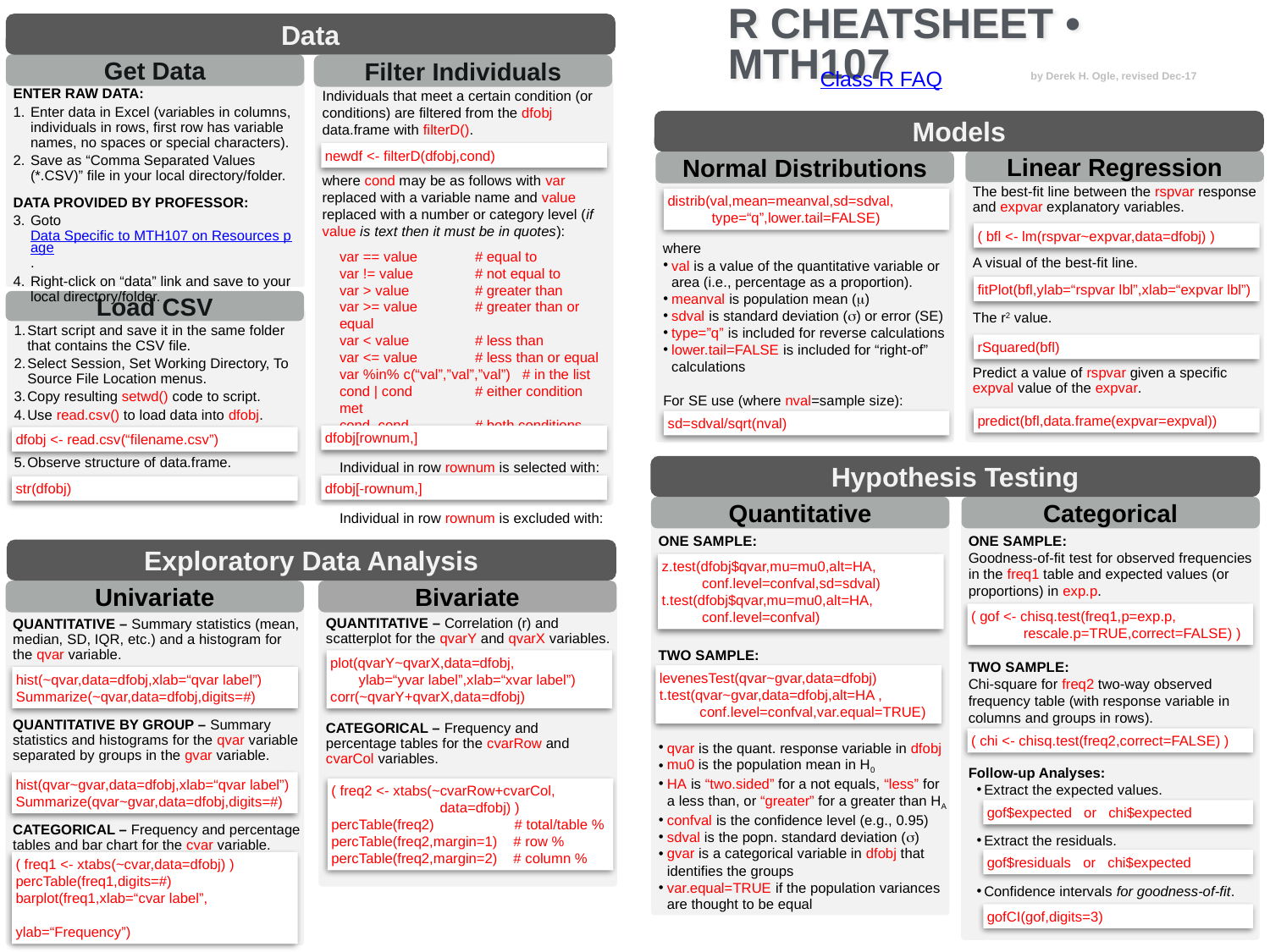

Data
# R Cheatsheet • MTH107
Get Data
Filter Individuals
Class R FAQ
by Derek H. Ogle, revised Dec-17
Individuals that meet a certain condition (or conditions) are filtered from the dfobj data.frame with filterD().

where cond may be as follows with var replaced with a variable name and value replaced with a number or category level (if value is text then it must be in quotes):

var == value	# equal to
var != value 	# not equal to
var > value	# greater than
var >= value 	# greater than or equal
var < value 	# less than
var <= value	# less than or equal
var %in% c(“val”,”val”,”val”)   # in the list
cond | cond	# either condition met
cond, cond	# both conditions met

Individual in row rownum is selected with:

Individual in row rownum is excluded with:

ENTER RAW DATA:
Enter data in Excel (variables in columns, individuals in rows, first row has variable names, no spaces or special characters).
Save as “Comma Separated Values (*.CSV)” file in your local directory/folder.

DATA PROVIDED BY PROFESSOR:
Goto Data Specific to MTH107 on Resources page.
Right-click on “data” link and save to your local directory/folder.
Models
newdf <- filterD(dfobj,cond)
Linear Regression
Normal Distributions
The best-fit line between the rspvar response and expvar explanatory variables.

A visual of the best-fit line.

The r2 value.

Predict a value of rspvar given a specific expval value of the expvar.

where
val is a value of the quantitative variable or area (i.e., percentage as a proportion).
meanval is population mean (μ)
sdval is standard deviation (σ) or error (SE)
type=”q” is included for reverse calculations
lower.tail=FALSE is included for “right-of” calculations

For SE use (where nval=sample size):
distrib(val,mean=meanval,sd=sdval,
           type=“q”,lower.tail=FALSE)
( bfl <- lm(rspvar~expvar,data=dfobj) )
fitPlot(bfl,ylab=“rspvar lbl”,xlab=“expvar lbl”)
Load CSV
Start script and save it in the same folder that contains the CSV file.
Select Session, Set Working Directory, To Source File Location menus.
Copy resulting setwd() code to script.
Use read.csv() to load data into dfobj.

Observe structure of data.frame.
dfobj <- read.csv(“filename.csv”)
str(dfobj)
rSquared(bfl)
predict(bfl,data.frame(expvar=expval))
sd=sdval/sqrt(nval)
dfobj[rownum,]
Hypothesis Testing
dfobj[-rownum,]
Quantitative
Categorical
ONE SAMPLE:

TWO SAMPLE:

qvar is the quant. response variable in dfobj
mu0 is the population mean in H0
HA is “two.sided” for a not equals, “less” for a less than, or “greater” for a greater than HA
confval is the confidence level (e.g., 0.95)
sdval is the popn. standard deviation (σ)
gvar is a categorical variable in dfobj that identifies the groups
var.equal=TRUE if the population variances are thought to be equal
ONE SAMPLE:
Goodness-of-fit test for observed frequencies in the freq1 table and expected values (or proportions) in exp.p.

TWO SAMPLE:
Chi-square for freq2 two-way observed frequency table (with response variable in columns and groups in rows).

Follow-up Analyses:
Extract the expected values.

Extract the residuals.

Confidence intervals for goodness-of-fit.

Exploratory Data Analysis
z.test(dfobj$qvar,mu=mu0,alt=HA,
          conf.level=confval,sd=sdval)
t.test(dfobj$qvar,mu=mu0,alt=HA,
          conf.level=confval)

Univariate
QUANTITATIVE – Summary statistics (mean, median, SD, IQR, etc.) and a histogram for the qvar variable.

QUANTITATIVE BY GROUP – Summary statistics and histograms for the qvar variable separated by groups in the gvar variable.

CATEGORICAL – Frequency and percentage tables and bar chart for the cvar variable.
hist(~qvar,data=dfobj,xlab=“qvar label”)
Summarize(~qvar,data=dfobj,digits=#)
hist(qvar~gvar,data=dfobj,xlab=“qvar label”)
Summarize(qvar~gvar,data=dfobj,digits=#)
( freq1 <- xtabs(~cvar,data=dfobj) )
percTable(freq1,digits=#)
barplot(freq1,xlab=“cvar label”,
	          ylab=“Frequency”)
Bivariate
QUANTITATIVE – Correlation (r) and scatterplot for the qvarY and qvarX variables.

CATEGORICAL – Frequency and percentage tables for the cvarRow and cvarCol variables.
plot(qvarY~qvarX,data=dfobj,
       ylab=“yvar label”,xlab=“xvar label”)
corr(~qvarY+qvarX,data=dfobj)
( freq2 <- xtabs(~cvarRow+cvarCol,
                           data=dfobj) )
percTable(freq2)                    # total/table %
percTable(freq2,margin=1)    # row %
percTable(freq2,margin=2)    # column %
( gof <- chisq.test(freq1,p=exp.p,
             rescale.p=TRUE,correct=FALSE) )
levenesTest(qvar~gvar,data=dfobj)
t.test(qvar~gvar,data=dfobj,alt=HA ,
          conf.level=confval,var.equal=TRUE)
( chi <- chisq.test(freq2,correct=FALSE) )
gof$expected   or   chi$expected
gof$residuals   or   chi$expected
gofCI(gof,digits=3)